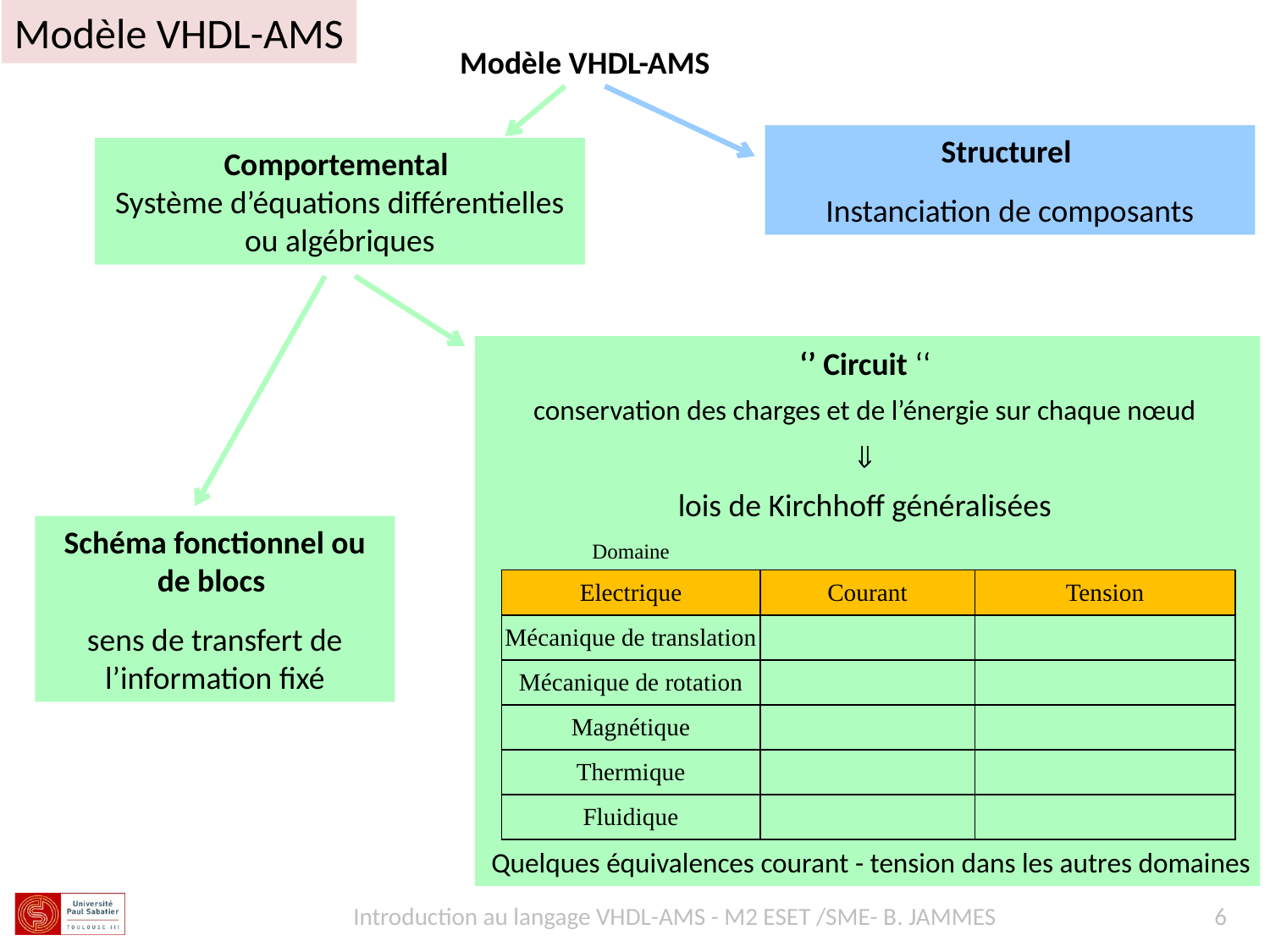

Modèle VHDL-AMS
Modèle VHDL-AMS
Structurel
Instanciation de composants
Comportemental
Système d’équations différentielles ou algébriques

‘’ Circuit ‘‘
conservation des charges et de l’énergie sur chaque nœud
⇓
lois de Kirchhoff généralisées
Quelques équivalences courant - tension dans les autres domaines
Schéma fonctionnel ou de blocs
sens de transfert de l’information fixé
| Domaine |  |  |
| --- | --- | --- |
| Electrique | Courant | Tension |
| Mécanique de translation | Force | Vitesse |
| Mécanique de rotation | Couple | Vitesse de rotation |
| Magnétique | Flux | FMM (A.T) |
| Thermique | Flux de chaleur | Température |
| Fluidique | Débit | Pression |

Introduction au langage VHDL-AMS - M2 ESET /SME- B. JAMMES
6